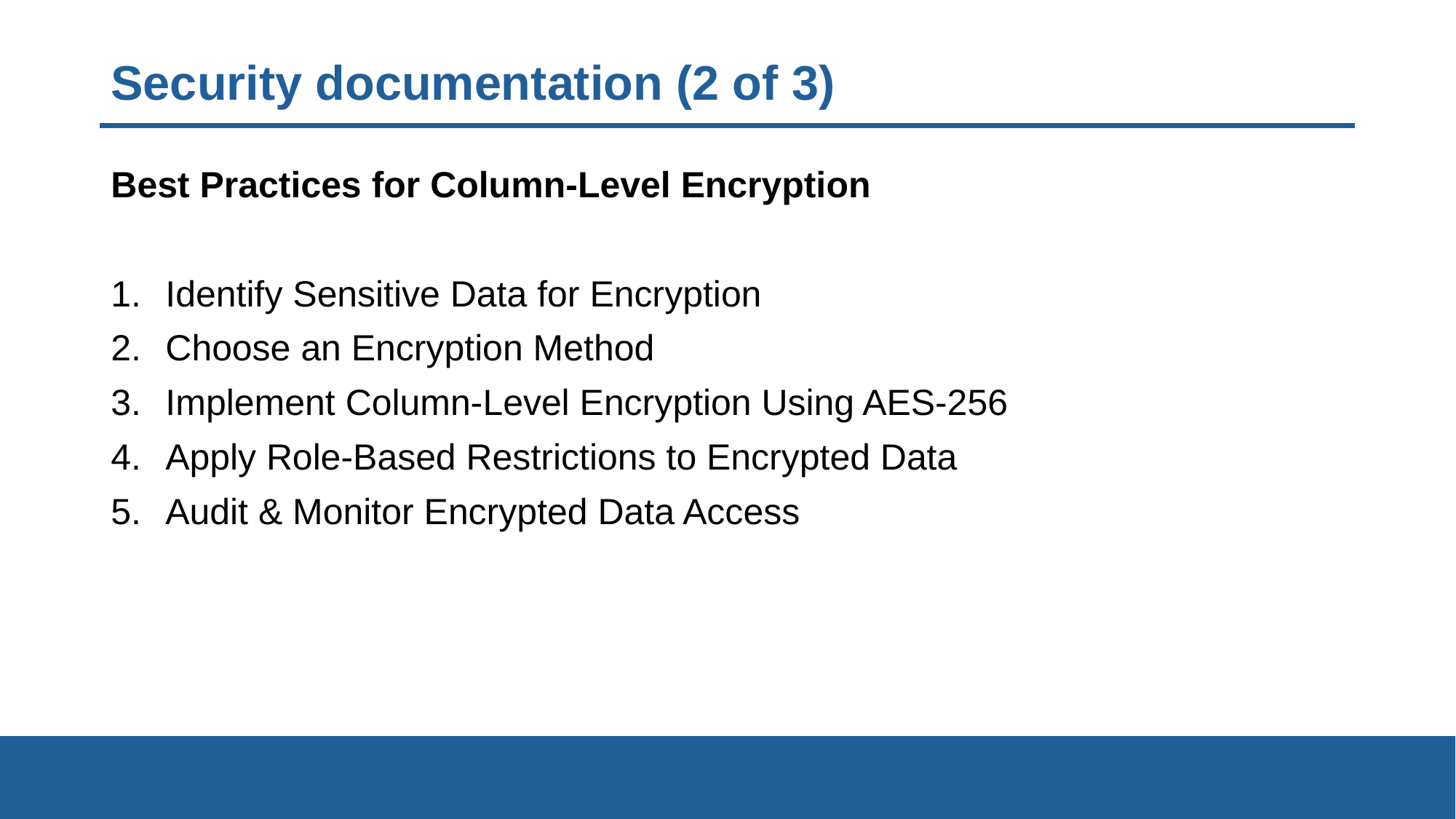

# Security documentation (2 of 3)
Best Practices for Column-Level Encryption

Identify Sensitive Data for Encryption
Choose an Encryption Method
Implement Column-Level Encryption Using AES-256
Apply Role-Based Restrictions to Encrypted Data
Audit & Monitor Encrypted Data Access